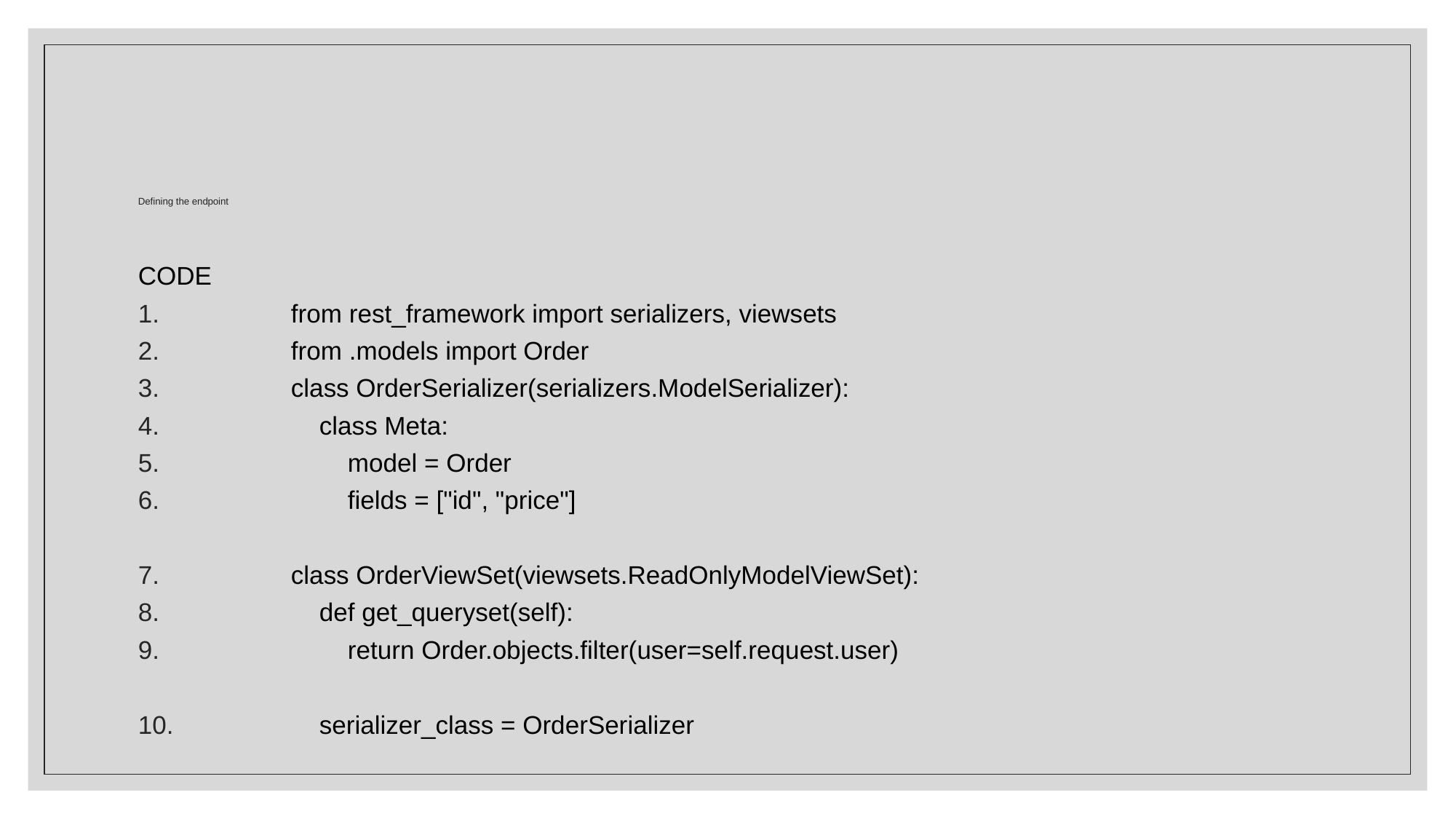

# Defining the endpoint
CODE
from rest_framework import serializers, viewsets
from .models import Order
class OrderSerializer(serializers.ModelSerializer):
    class Meta:
        model = Order
        fields = ["id", "price"]

class OrderViewSet(viewsets.ReadOnlyModelViewSet):
    def get_queryset(self):
        return Order.objects.filter(user=self.request.user)

    serializer_class = OrderSerializer